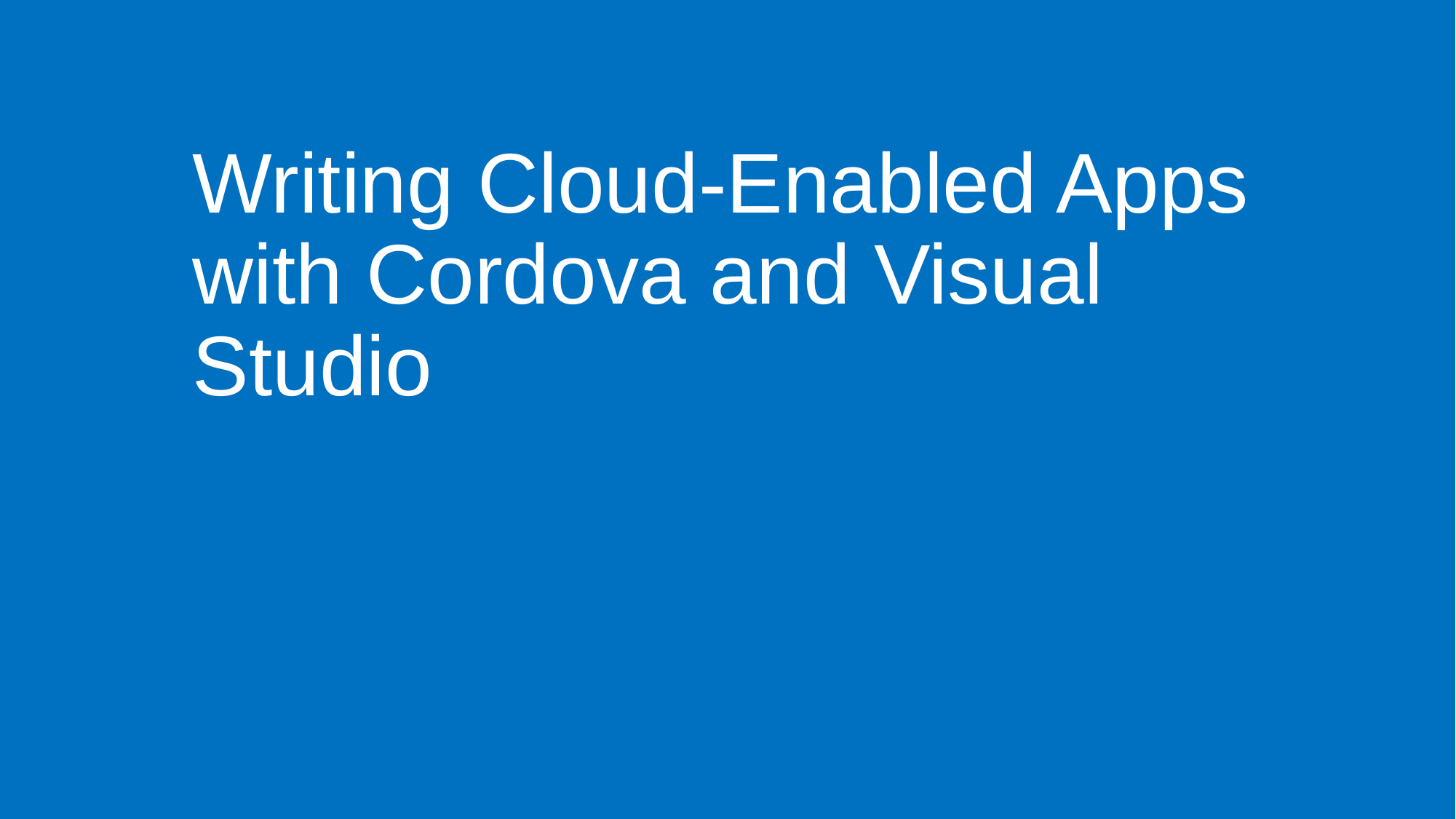

# Writing Cloud-Enabled Apps with Cordova and Visual Studio